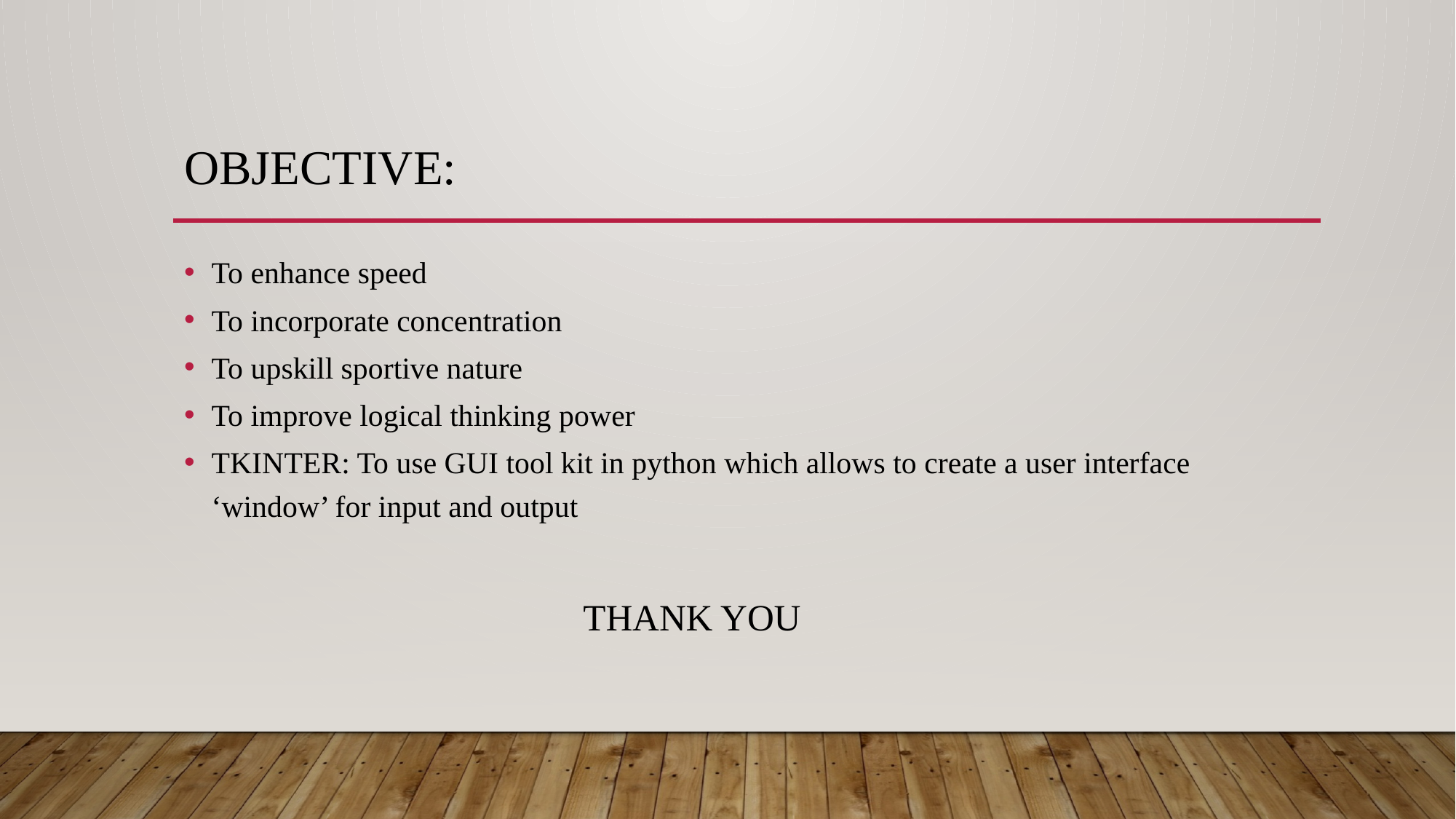

# OBJECTIVE:
To enhance speed
To incorporate concentration
To upskill sportive nature
To improve logical thinking power
TKINTER: To use GUI tool kit in python which allows to create a user interface ‘window’ for input and output

                                           THANK YOU